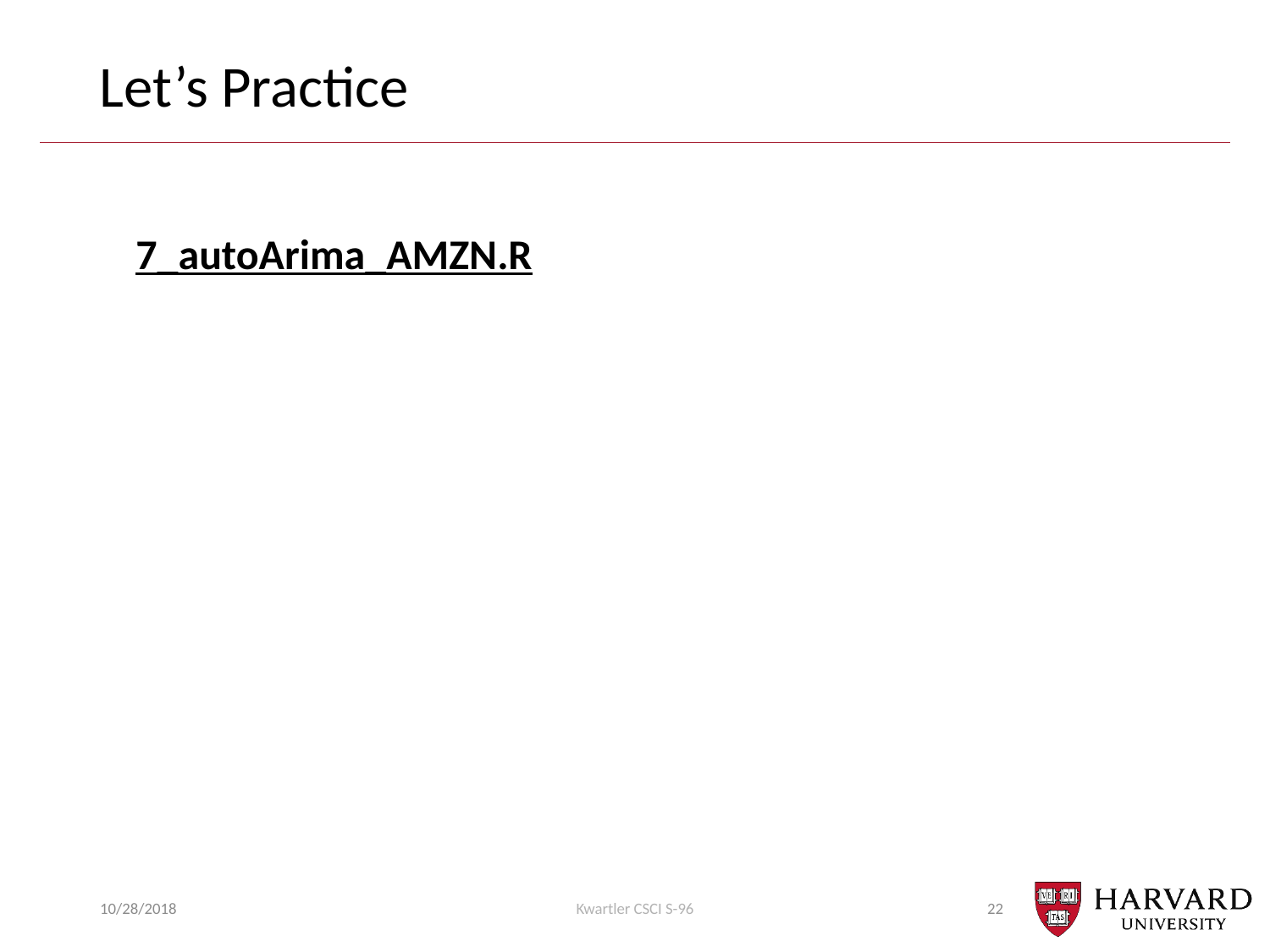

# Let’s Practice
7_autoArima_AMZN.R
10/28/2018
Kwartler CSCI S-96
22